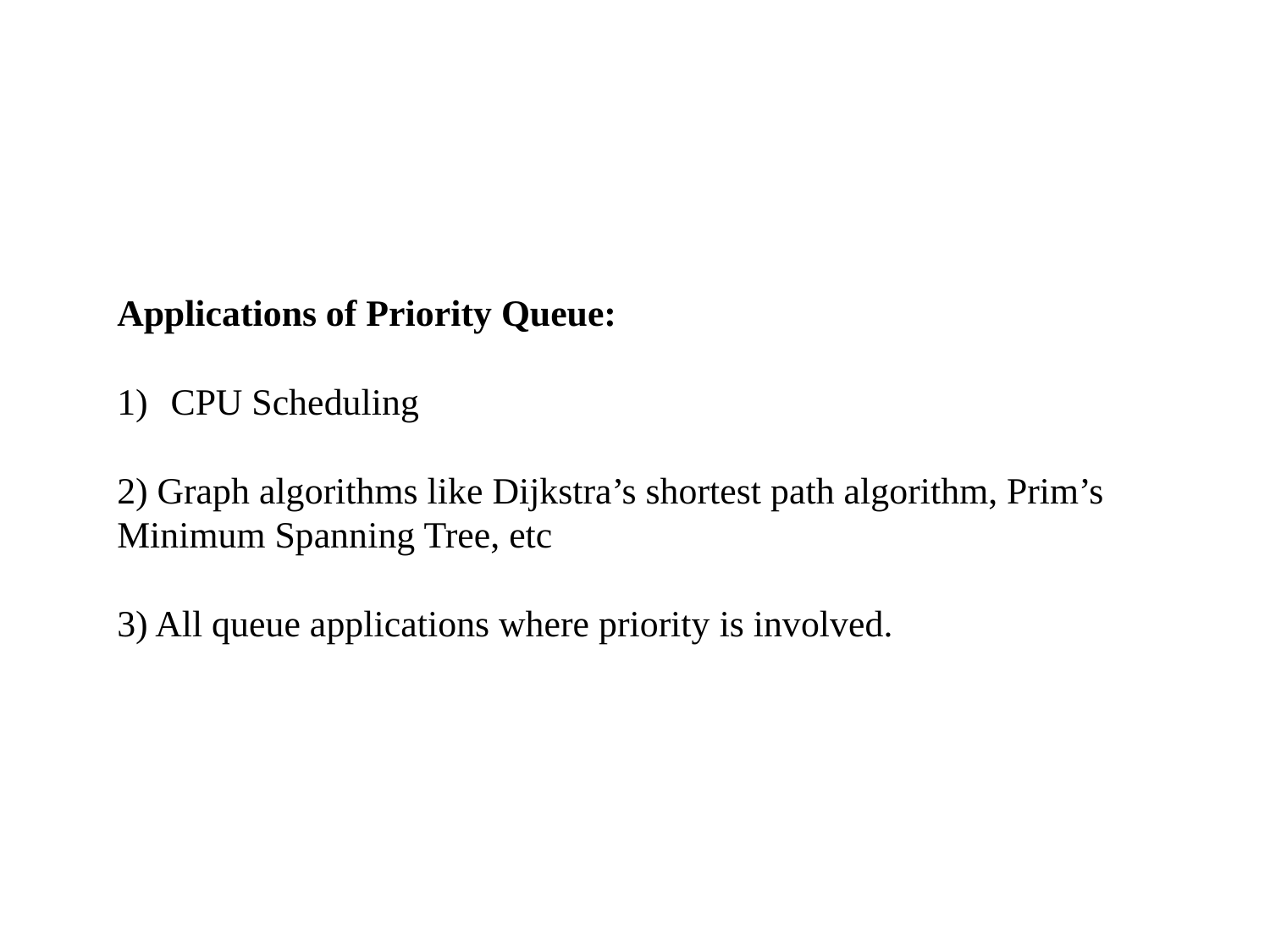

Applications of Priority Queue:

CPU Scheduling

2) Graph algorithms like Dijkstra’s shortest path algorithm, Prim’s Minimum Spanning Tree, etc

3) All queue applications where priority is involved.